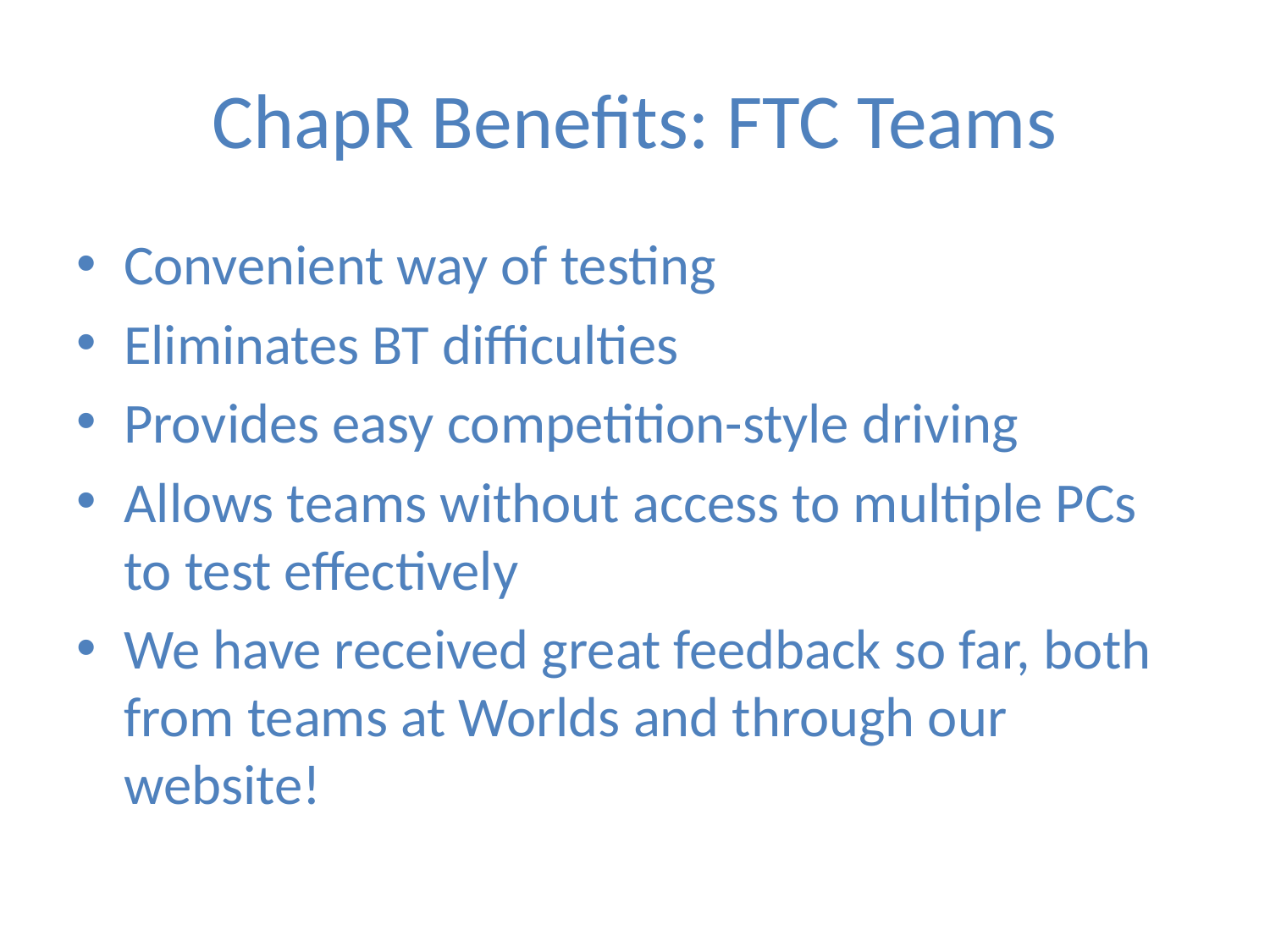

# ChapR Benefits: FTC Teams
Convenient way of testing
Eliminates BT difficulties
Provides easy competition-style driving
Allows teams without access to multiple PCs to test effectively
We have received great feedback so far, both from teams at Worlds and through our website!